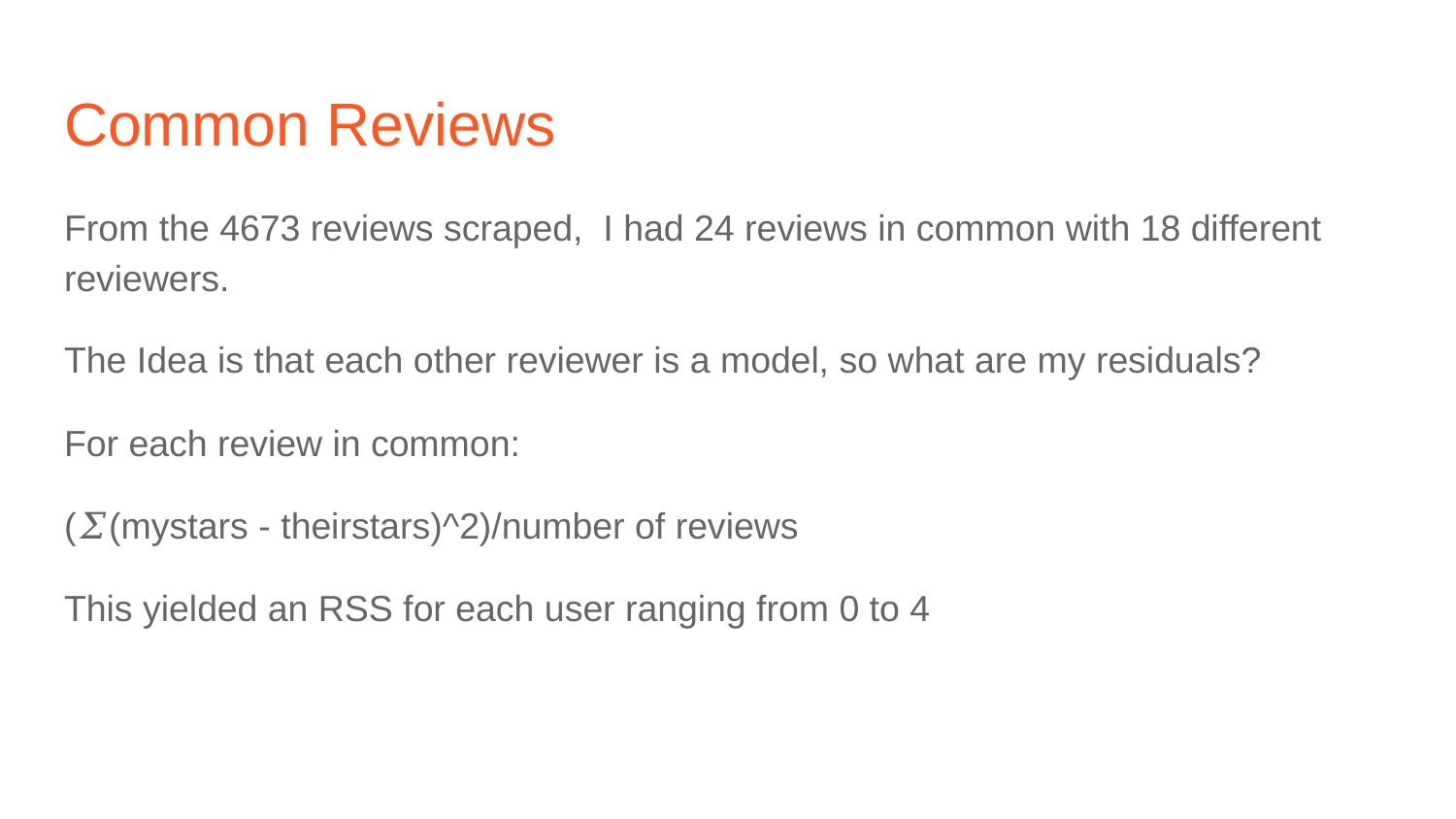

# Common Reviews
From the 4673 reviews scraped,  I had 24 reviews in common with 18 different reviewers.
The Idea is that each other reviewer is a model, so what are my residuals?
For each review in common:
(𝛴(mystars - theirstars)^2)/number of reviews
This yielded an RSS for each user ranging from 0 to 4